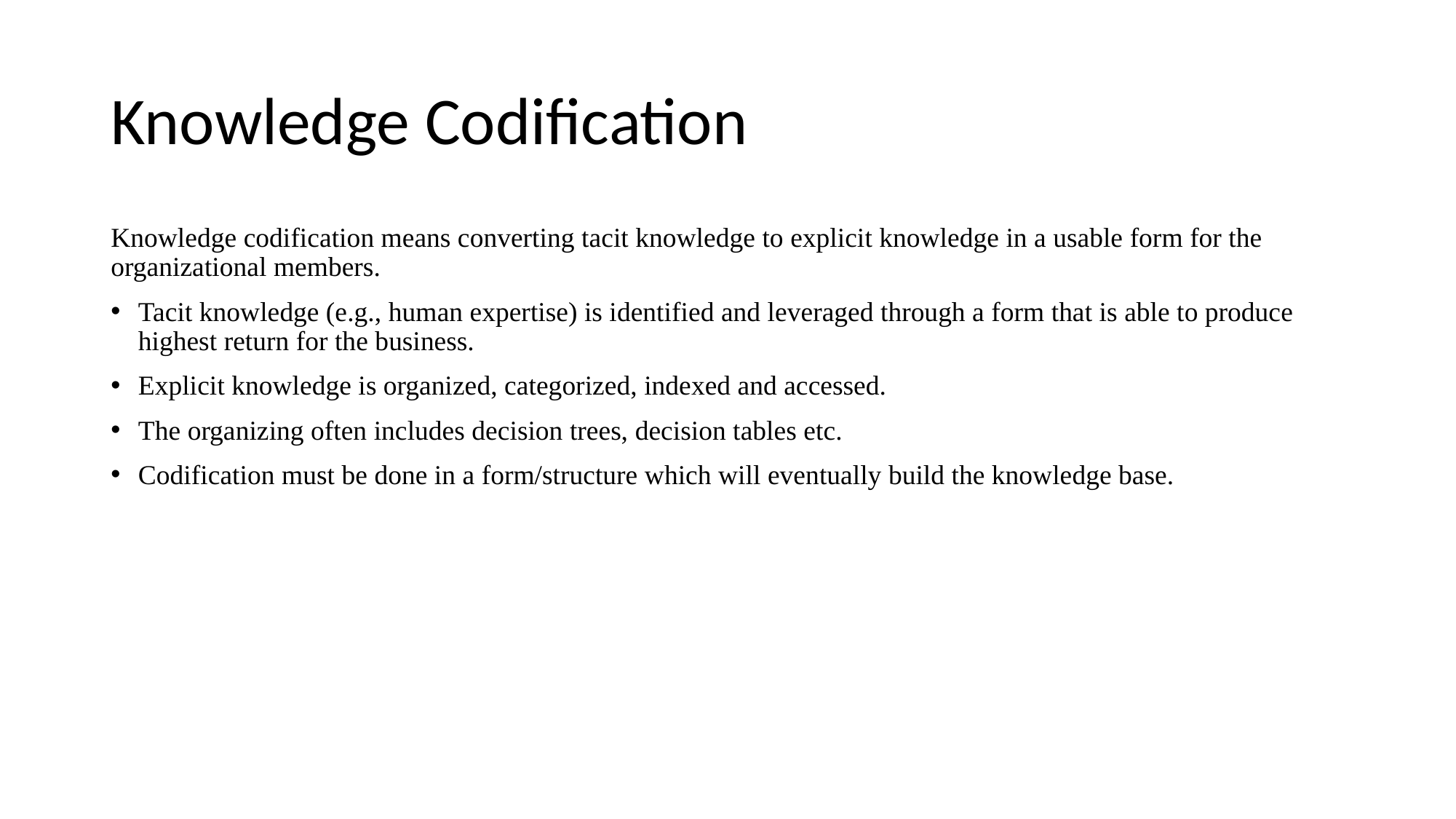

# Knowledge Codification
Knowledge codification means converting tacit knowledge to explicit knowledge in a usable form for the organizational members.
Tacit knowledge (e.g., human expertise) is identified and leveraged through a form that is able to produce highest return for the business.
Explicit knowledge is organized, categorized, indexed and accessed.
The organizing often includes decision trees, decision tables etc.
Codification must be done in a form/structure which will eventually build the knowledge base.